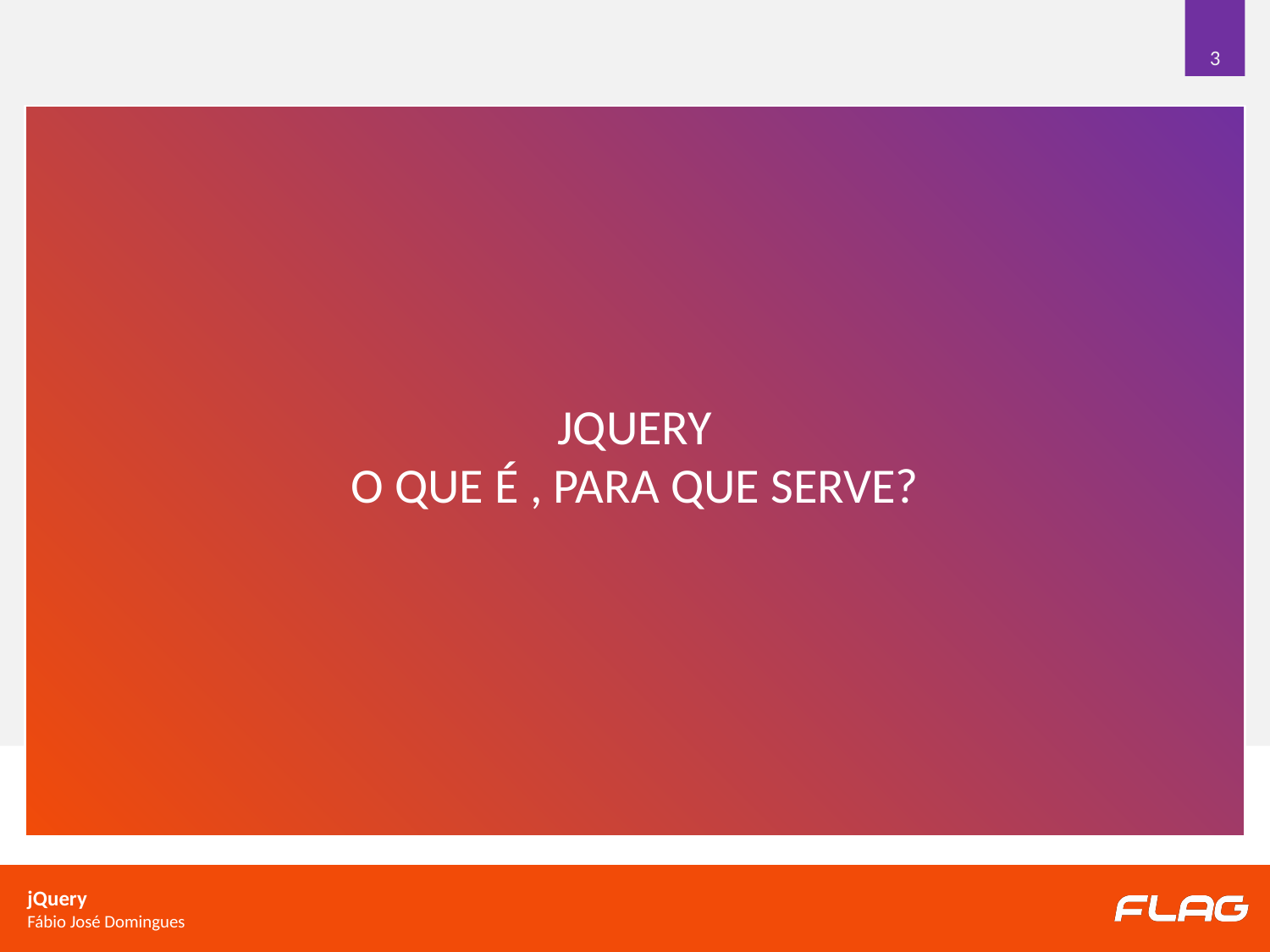

# Jquery O que é , para que serve?